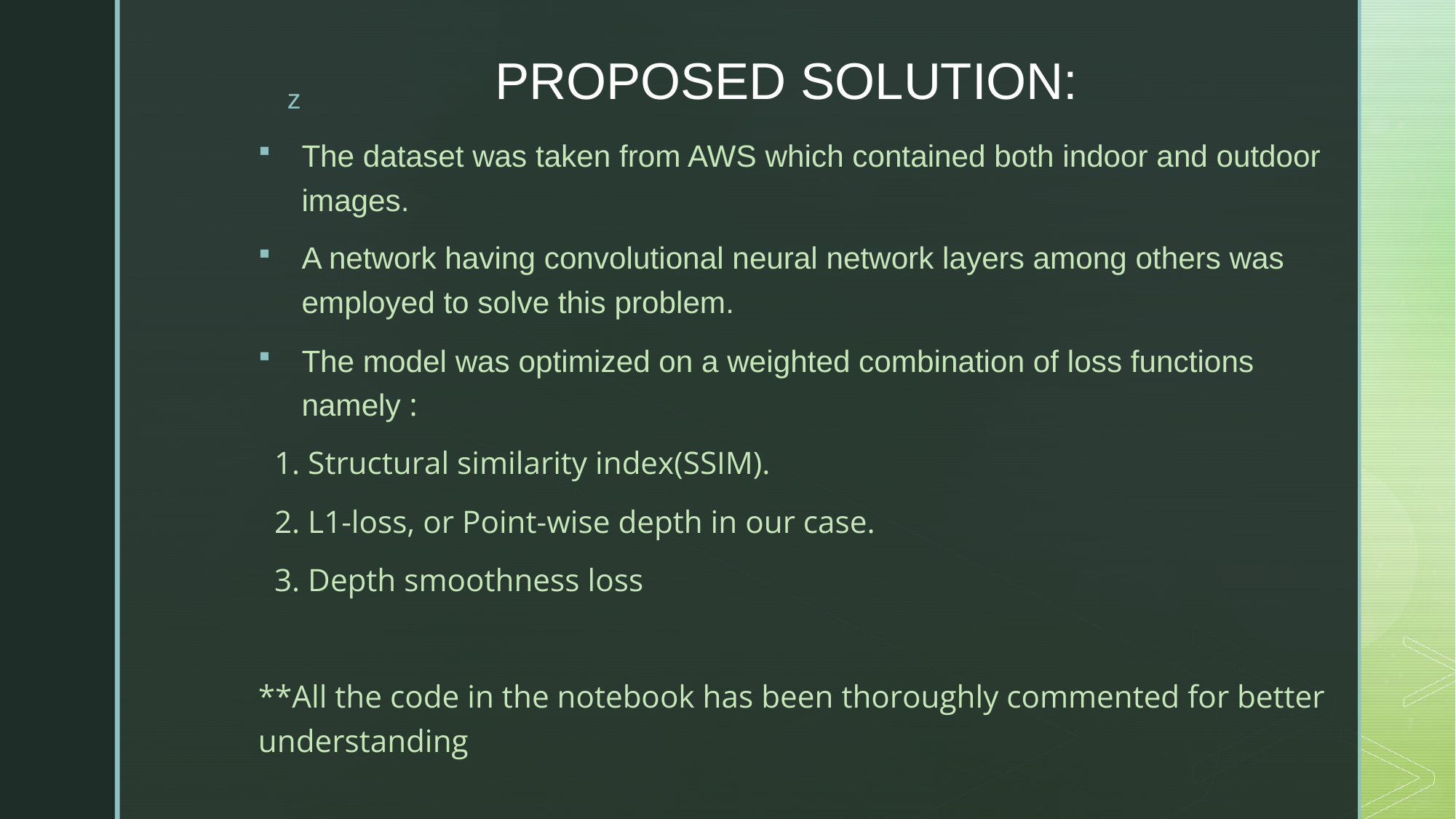

# PROPOSED SOLUTION:

The dataset was taken from AWS which contained both indoor and outdoor images.
A network having convolutional neural network layers among others was employed to solve this problem.
The model was optimized on a weighted combination of loss functions namely :
  1. Structural similarity index(SSIM).
  2. L1-loss, or Point-wise depth in our case.
  3. Depth smoothness loss

**All the code in the notebook has been thoroughly commented for better understanding